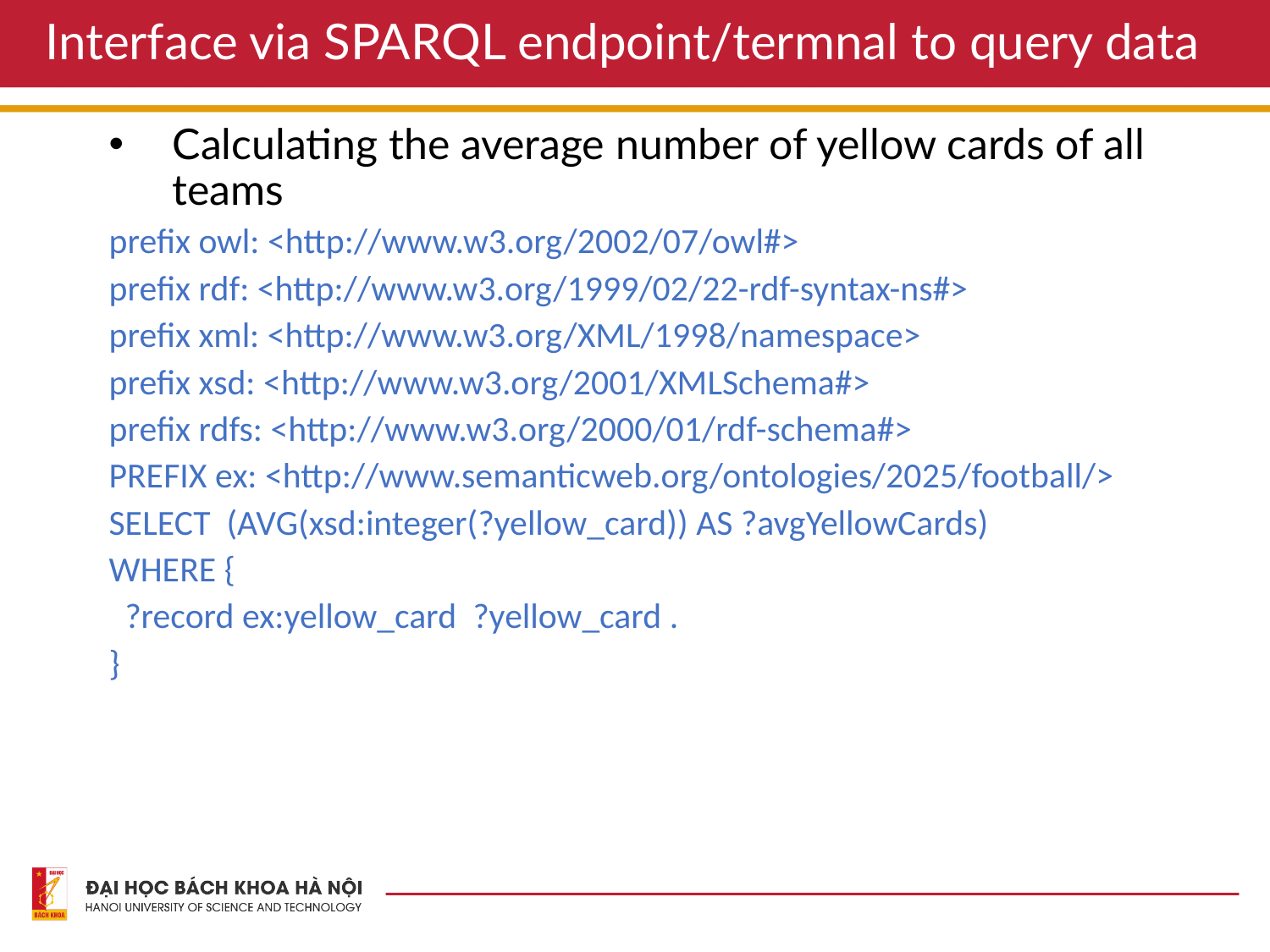

# Interface via SPARQL endpoint/termnal to query data
Calculating the average number of yellow cards of all teams
prefix owl: <http://www.w3.org/2002/07/owl#>
prefix rdf: <http://www.w3.org/1999/02/22-rdf-syntax-ns#>
prefix xml: <http://www.w3.org/XML/1998/namespace>
prefix xsd: <http://www.w3.org/2001/XMLSchema#>
prefix rdfs: <http://www.w3.org/2000/01/rdf-schema#>
PREFIX ex: <http://www.semanticweb.org/ontologies/2025/football/>
SELECT  (AVG(xsd:integer(?yellow_card)) AS ?avgYellowCards)
WHERE {
  ?record ex:yellow_card  ?yellow_card .
}

18